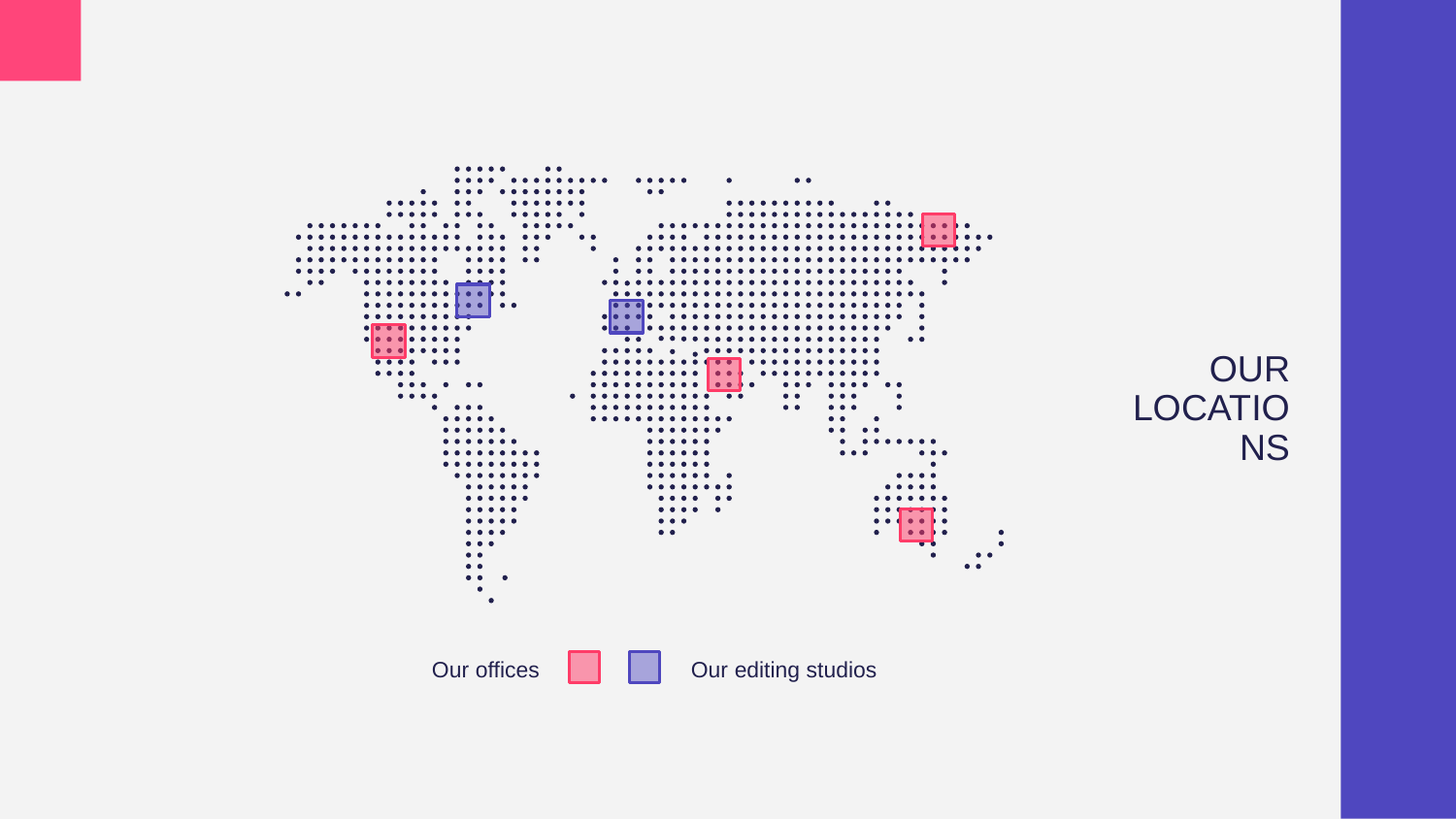

# OUR LOCATIONS

Our offices
Our editing studios